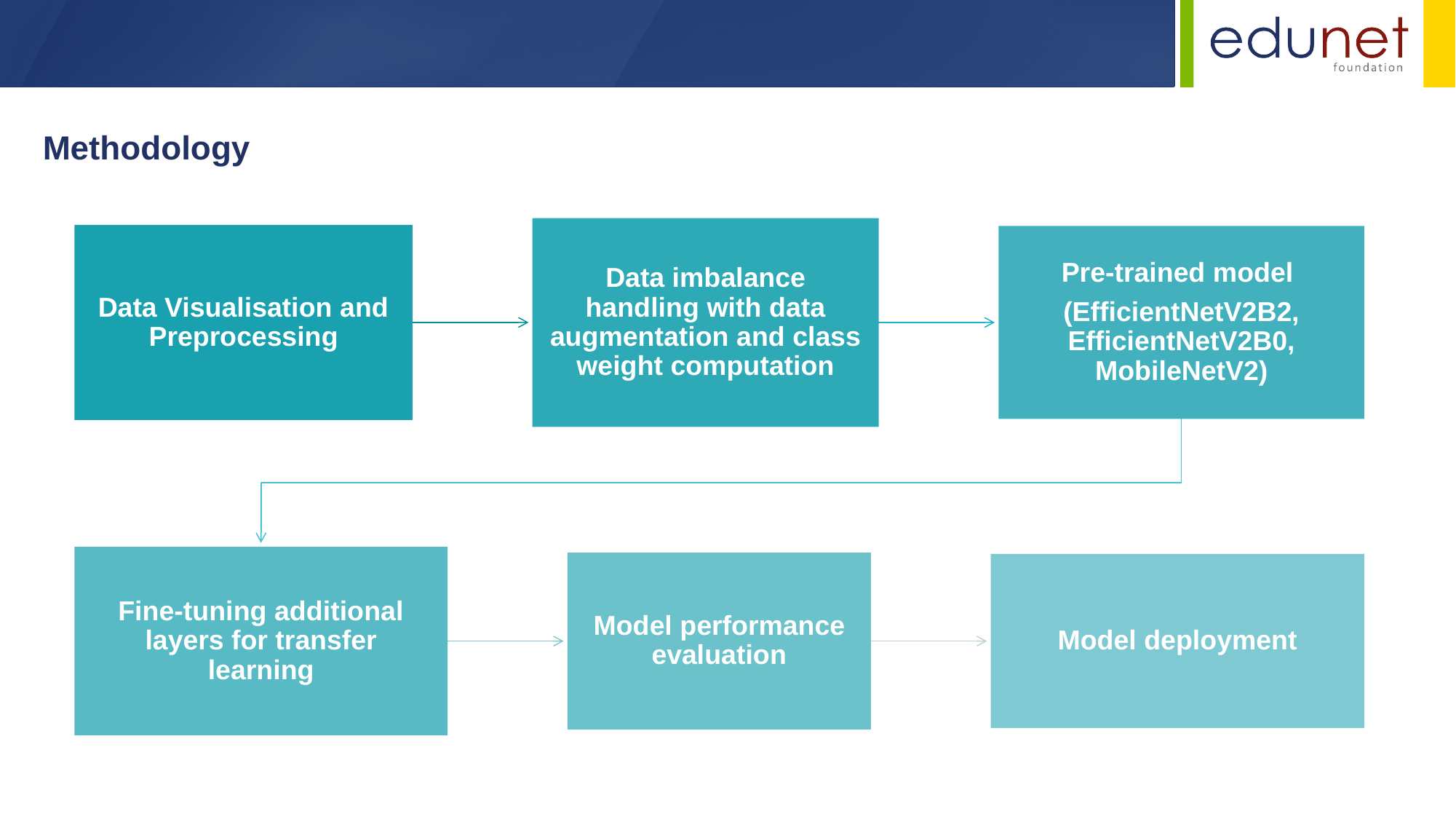

Methodology

Data Visualisation and Preprocessing

Data imbalance handling with data augmentation and class weight computation

Pre-trained model
(EfficientNetV2B2, EfficientNetV2B0, MobileNetV2)

Fine-tuning additional layers for transfer learning

Model performance evaluation
Model deployment